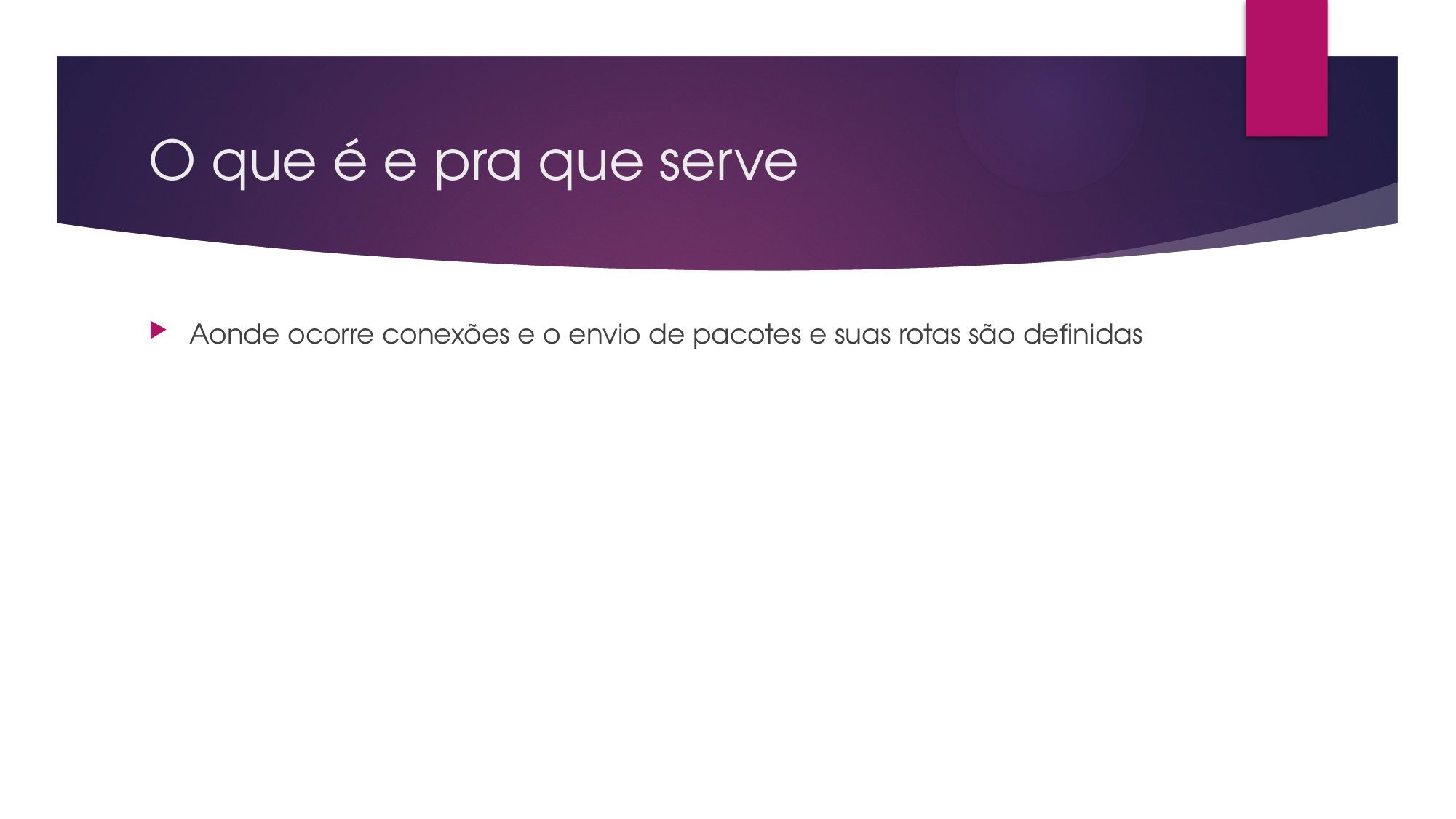

# O que é e pra que serve
Aonde ocorre conexões e o envio de pacotes e suas rotas são definidas